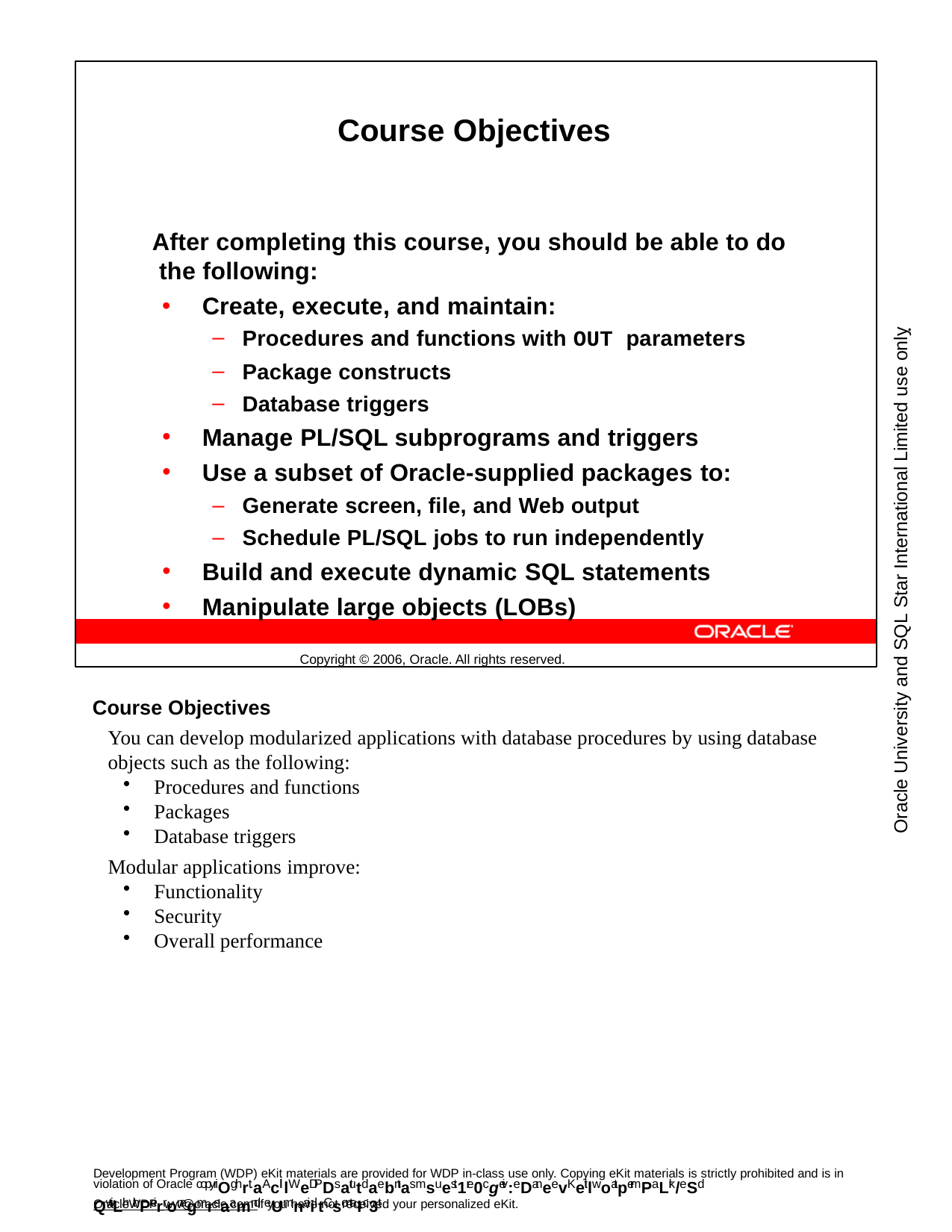

Course Objectives

After completing this course, you should be able to do  the following:
Create, execute, and maintain:
Procedures and functions with OUT parameters
Package constructs
Database triggers
Manage PL/SQL subprograms and triggers
Use a subset of Oracle-supplied packages to:
Generate screen, file, and Web output
Schedule PL/SQL jobs to run independently
Build and execute dynamic SQL statements
Manipulate large objects (LOBs)

Copyright © 2006, Oracle. All rights reserved.
Oracle University and SQL Star International Limited use onlyฺ

Course Objectives
You can develop modularized applications with database procedures by using database  objects such as the following:
Procedures and functions
Packages
Database triggers
Modular applications improve:
Functionality
Security
Overall performance
Development Program (WDP) eKit materials are provided for WDP in-class use only. Copying eKit materials is strictly prohibited and is in
violation of Oracle copyriOghrt.aAcll lWeDPDsatutdaebntas msuest1re0cgeiv:eDaneevKeit lwoatpermPaLrk/eSd QwitLh thPeirronagmreaamnd eUmnaiil.tCsontaI-c3t
OracleWDP_ww@oracle.com if you have not received your personalized eKit.